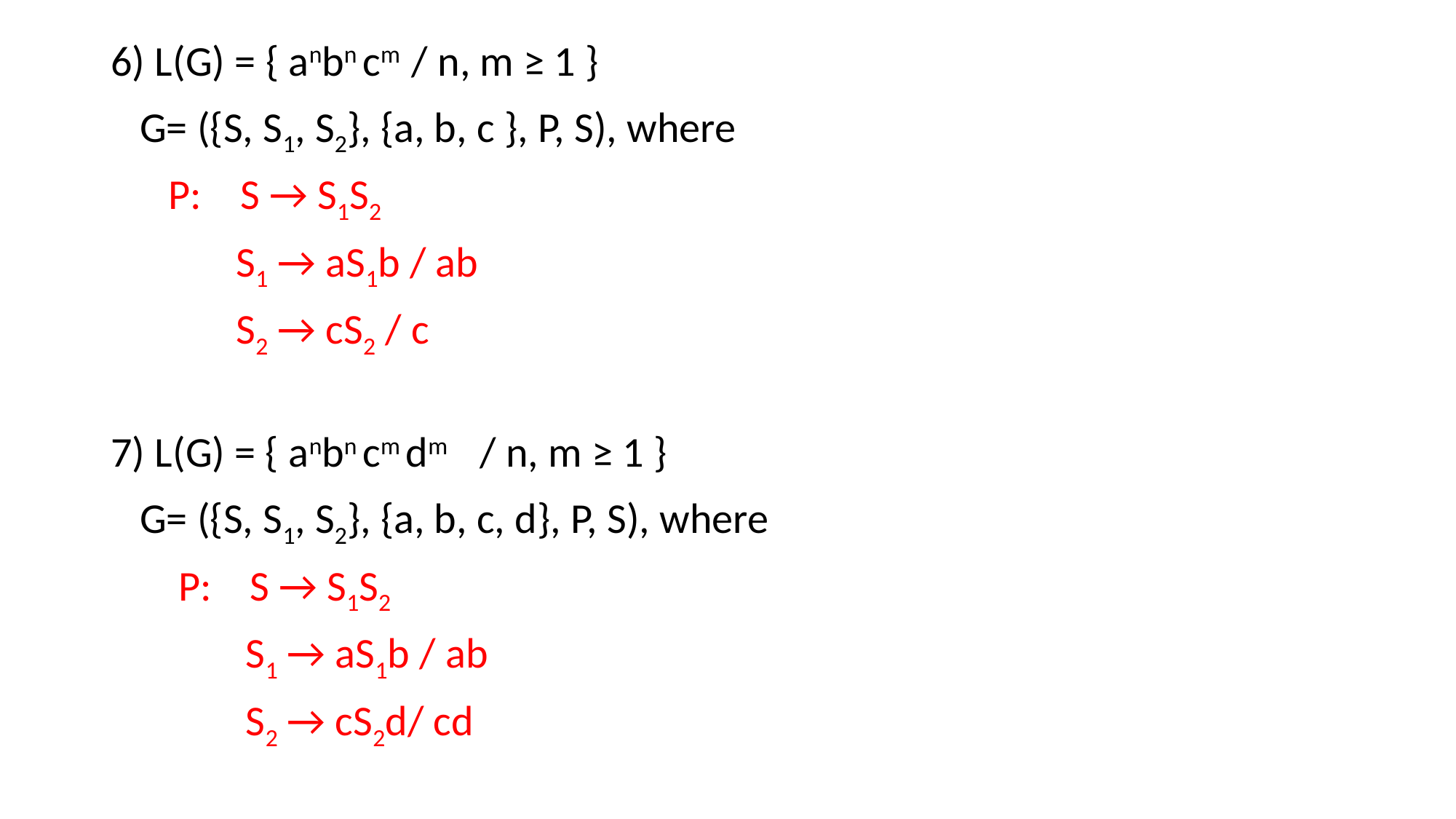

6) L(G) = { anbn cm  / n, m ≥ 1 }
   G= ({S, S1, S2}, {a, b, c }, P, S), where
      P:    S → S1S2
             S1 → aS1b / ab
             S2 → cS2 / c

7) L(G) = { anbn cm dm     / n, m ≥ 1 }
   G= ({S, S1, S2}, {a, b, c, d}, P, S), where
       P:    S → S1S2
              S1 → aS1b / ab
              S2 → cS2d/ cd